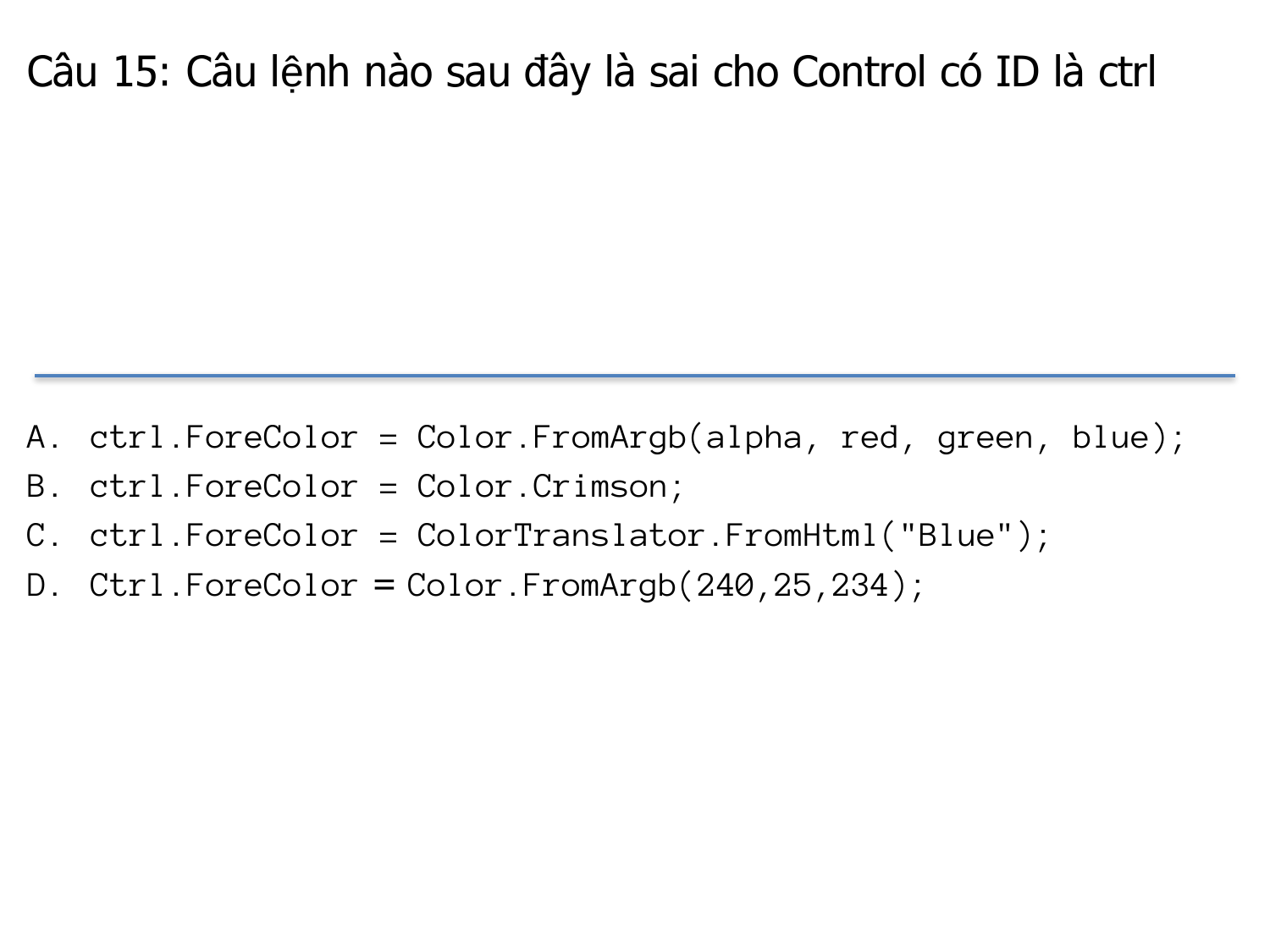

# Câu 15: Câu lệnh nào sau đây là sai cho Control có ID là ctrl
ctrl.ForeColor = Color.FromArgb(alpha, red, green, blue);
ctrl.ForeColor = Color.Crimson;
ctrl.ForeColor = ColorTranslator.FromHtml("Blue");
Ctrl.ForeColor = Color.FromArgb(240,25,234);